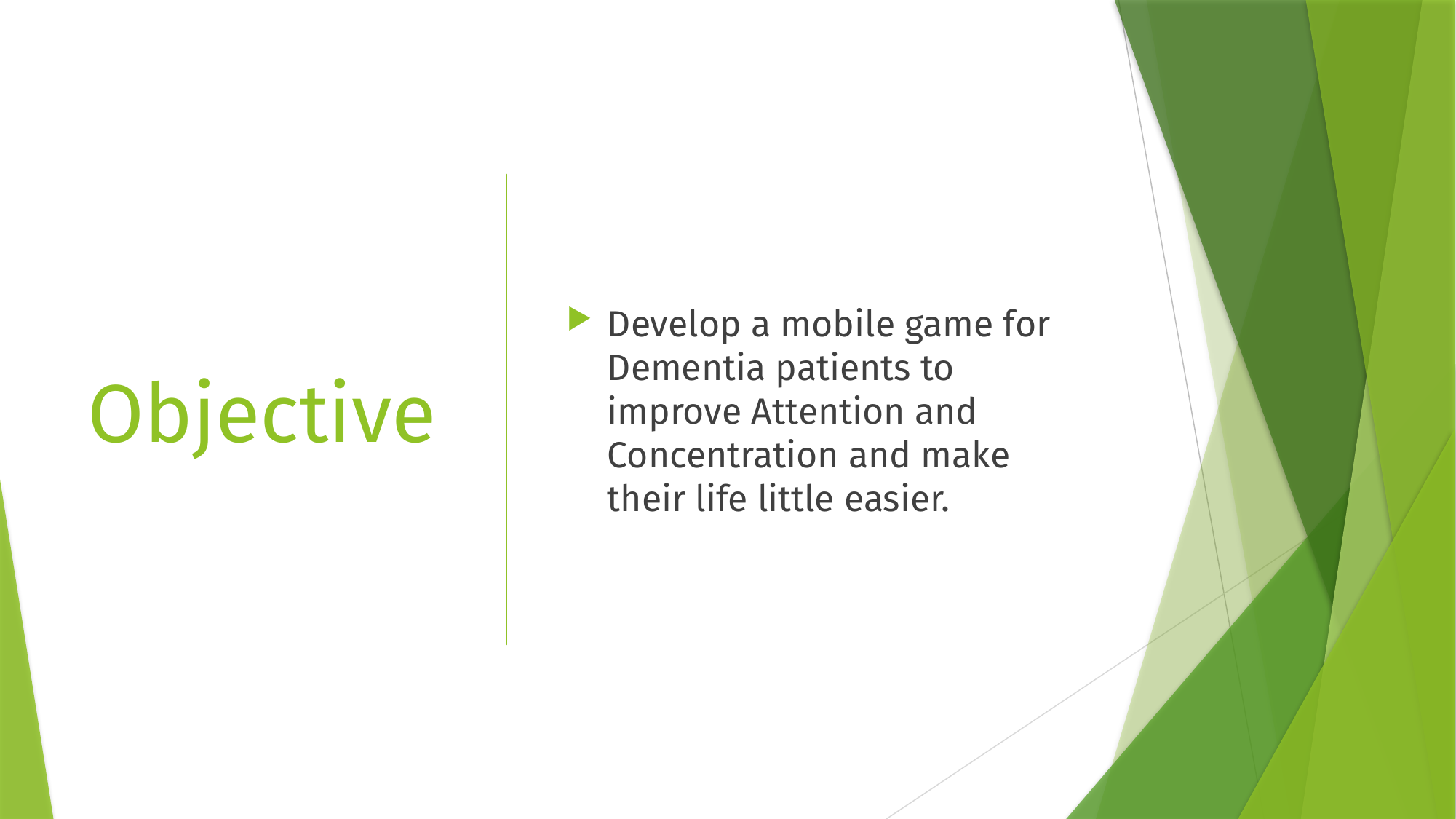

# Objective
Develop a mobile game for Dementia patients to improve Attention and Concentration and make their life little easier.